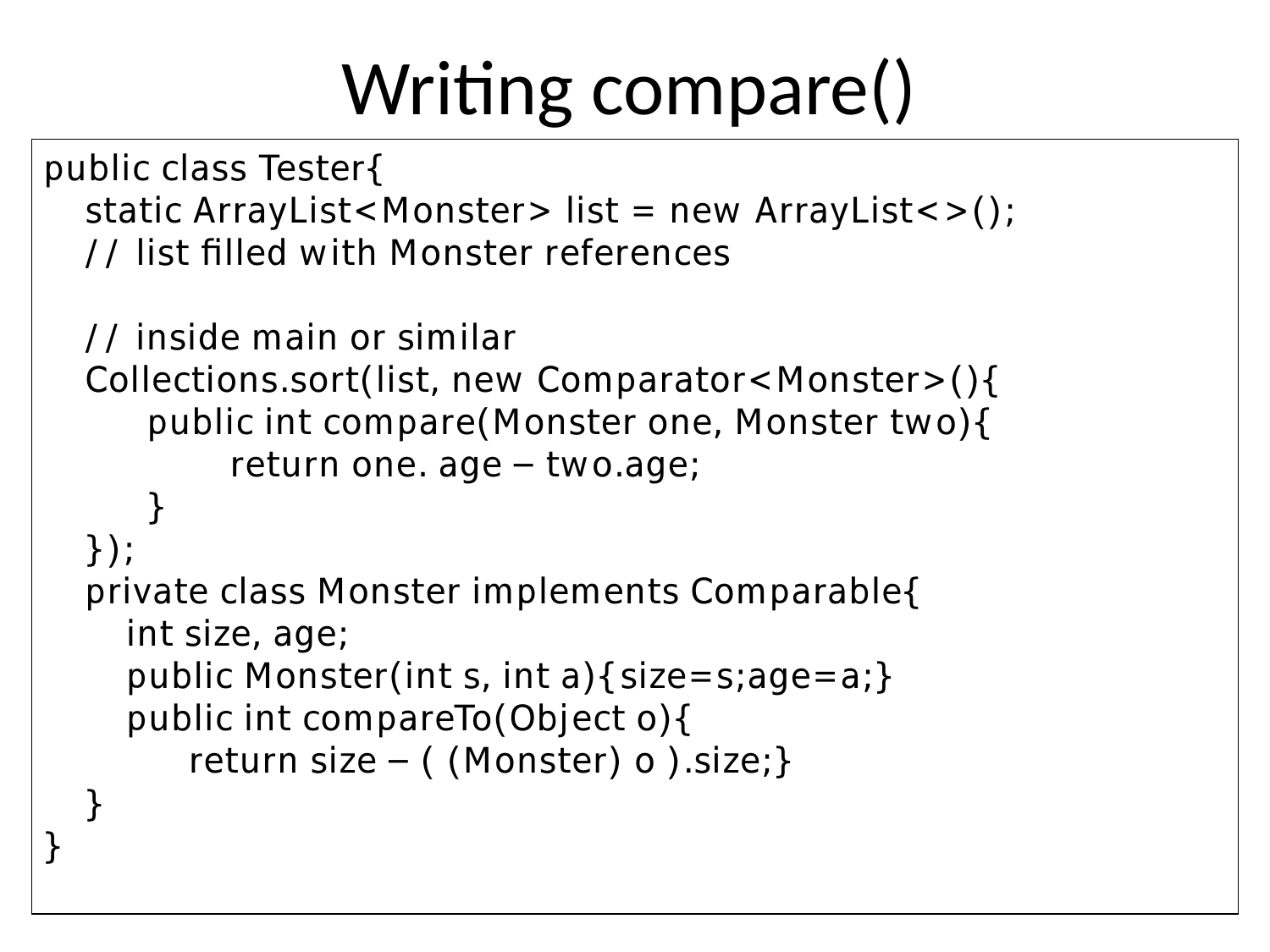

Writing compare()
public class Tester{
    static ArrayList<Monster> list = new ArrayList<>();
    // list filled with Monster references

    // inside main or similar
    Collections.sort(list, new Comparator<Monster>(){
          public int compare(Monster one, Monster two){
                  return one. age – two.age;
          }
    });
    private class Monster implements Comparable{
        int size, age;
        public Monster(int s, int a){size=s;age=a;}
        public int compareTo(Object o){
              return size – ( (Monster) o ).size;}
    }
}